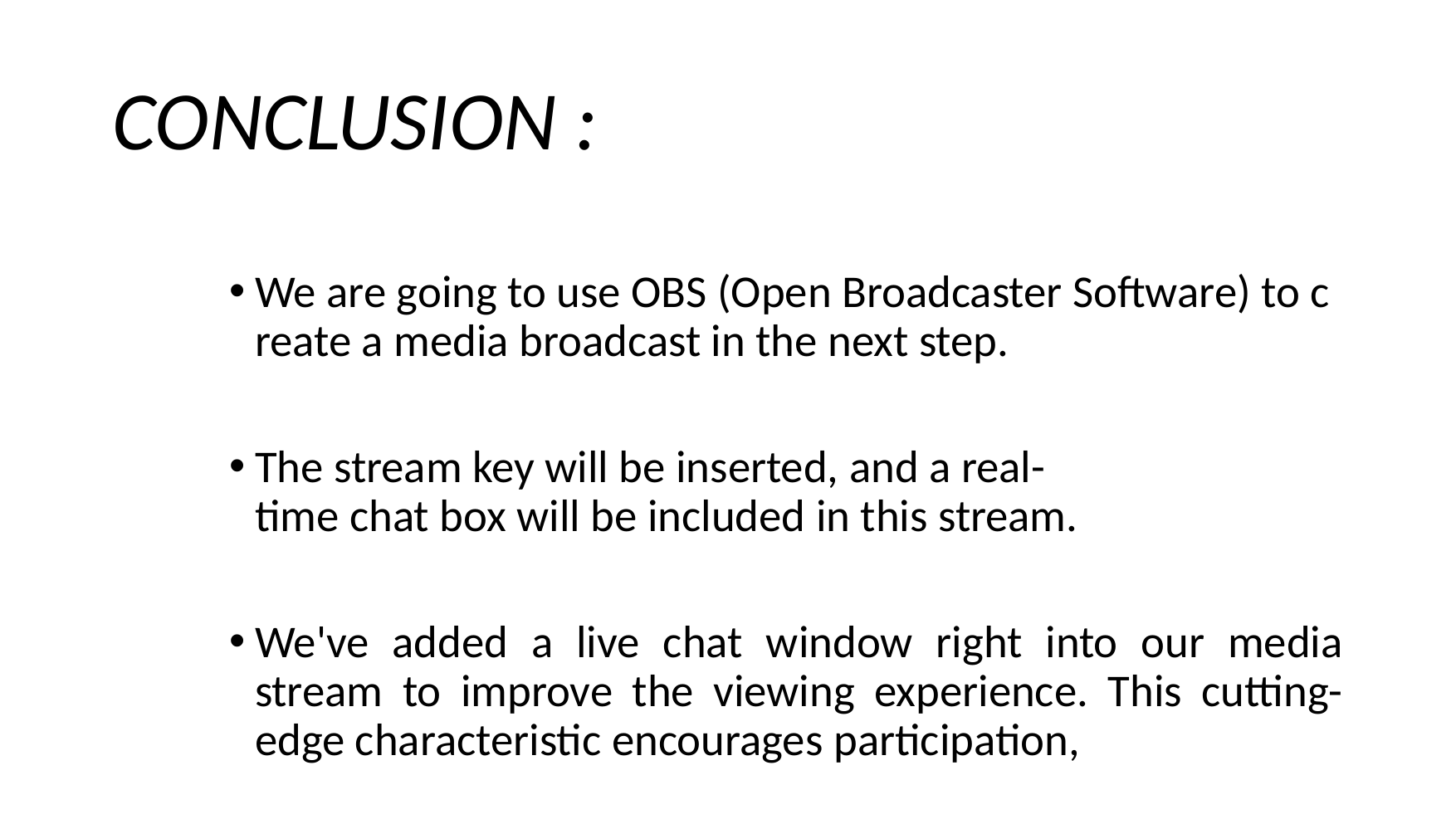

# CONCLUSION :

We are going to use OBS (Open Broadcaster Software) to create a media broadcast in the next step.

The stream key will be inserted, and a real-time chat box will be included in this stream.

We've added a live chat window right into our media stream to improve the viewing experience. This cutting-edge characteristic encourages participation,